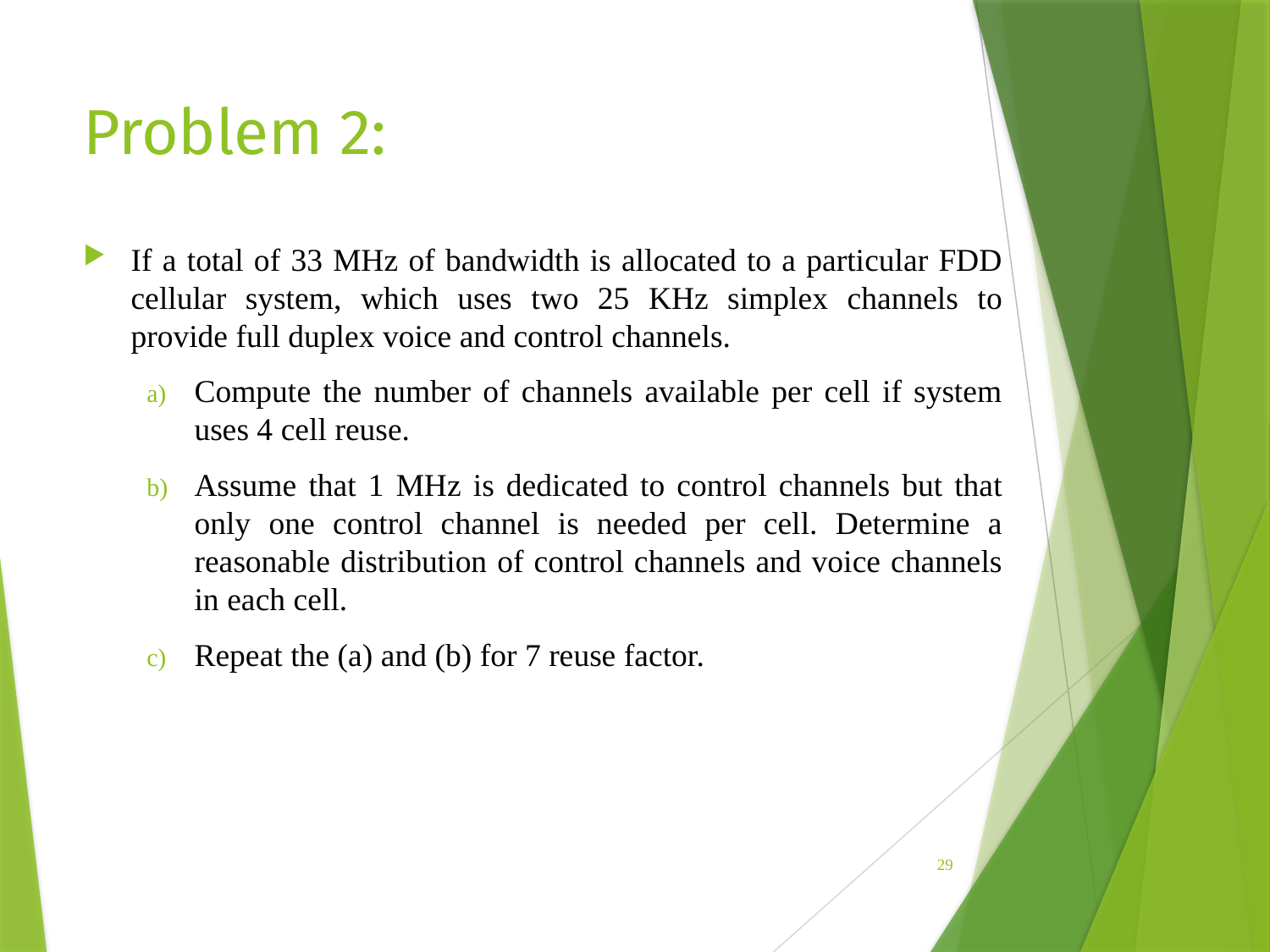

# Problem 2:
If a total of 33 MHz of bandwidth is allocated to a particular FDD cellular system, which uses two 25 KHz simplex channels to provide full duplex voice and control channels.
Compute the number of channels available per cell if system uses 4 cell reuse.
Assume that 1 MHz is dedicated to control channels but that only one control channel is needed per cell. Determine a reasonable distribution of control channels and voice channels in each cell.
Repeat the (a) and (b) for 7 reuse factor.
29